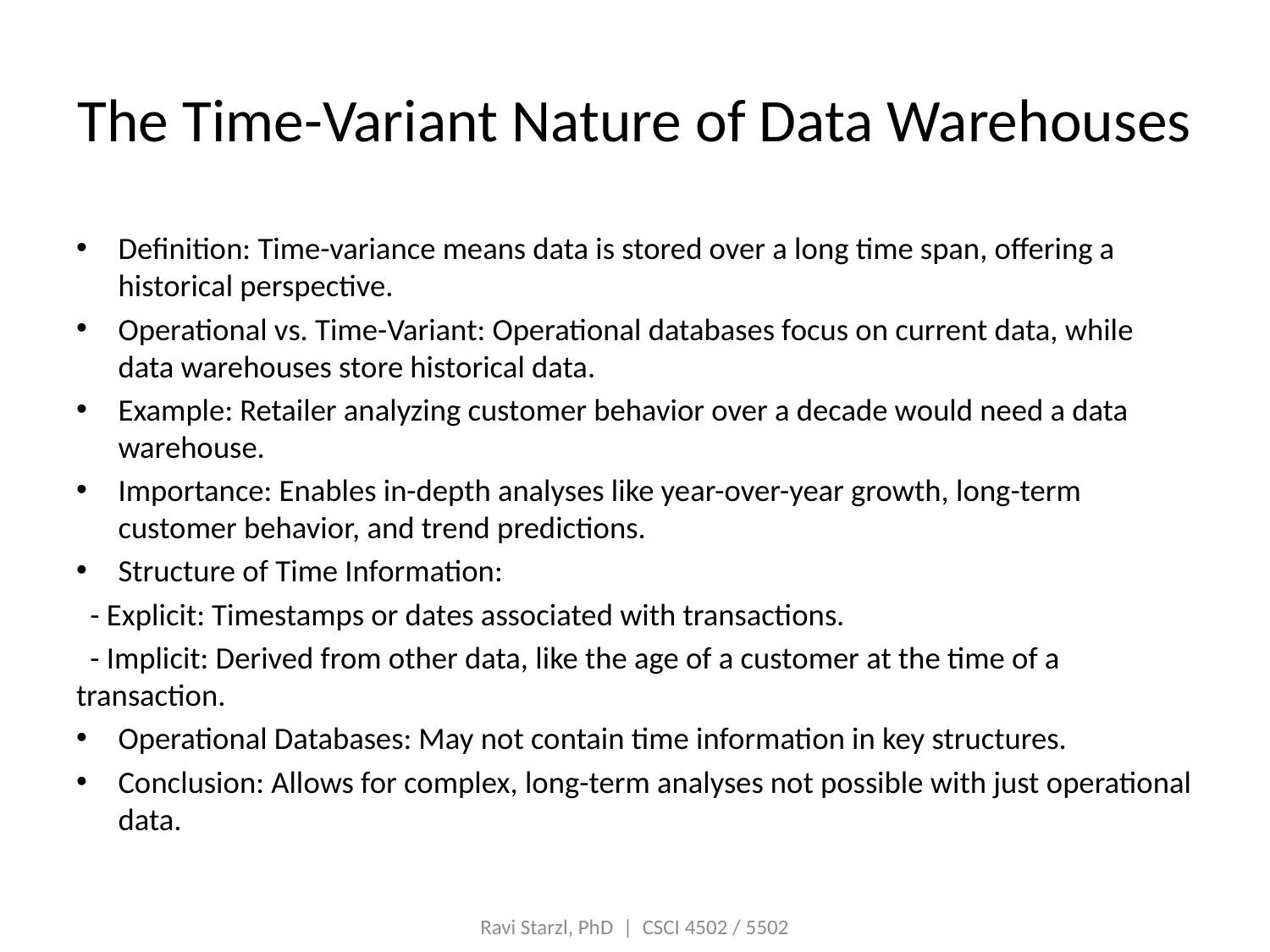

# The Time-Variant Nature of Data Warehouses
Definition: Time-variance means data is stored over a long time span, offering a historical perspective.
Operational vs. Time-Variant: Operational databases focus on current data, while data warehouses store historical data.
Example: Retailer analyzing customer behavior over a decade would need a data warehouse.
Importance: Enables in-depth analyses like year-over-year growth, long-term customer behavior, and trend predictions.
Structure of Time Information:
  - Explicit: Timestamps or dates associated with transactions.
  - Implicit: Derived from other data, like the age of a customer at the time of a transaction.
Operational Databases: May not contain time information in key structures.
Conclusion: Allows for complex, long-term analyses not possible with just operational data.
Ravi Starzl, PhD  |  CSCI 4502 / 5502